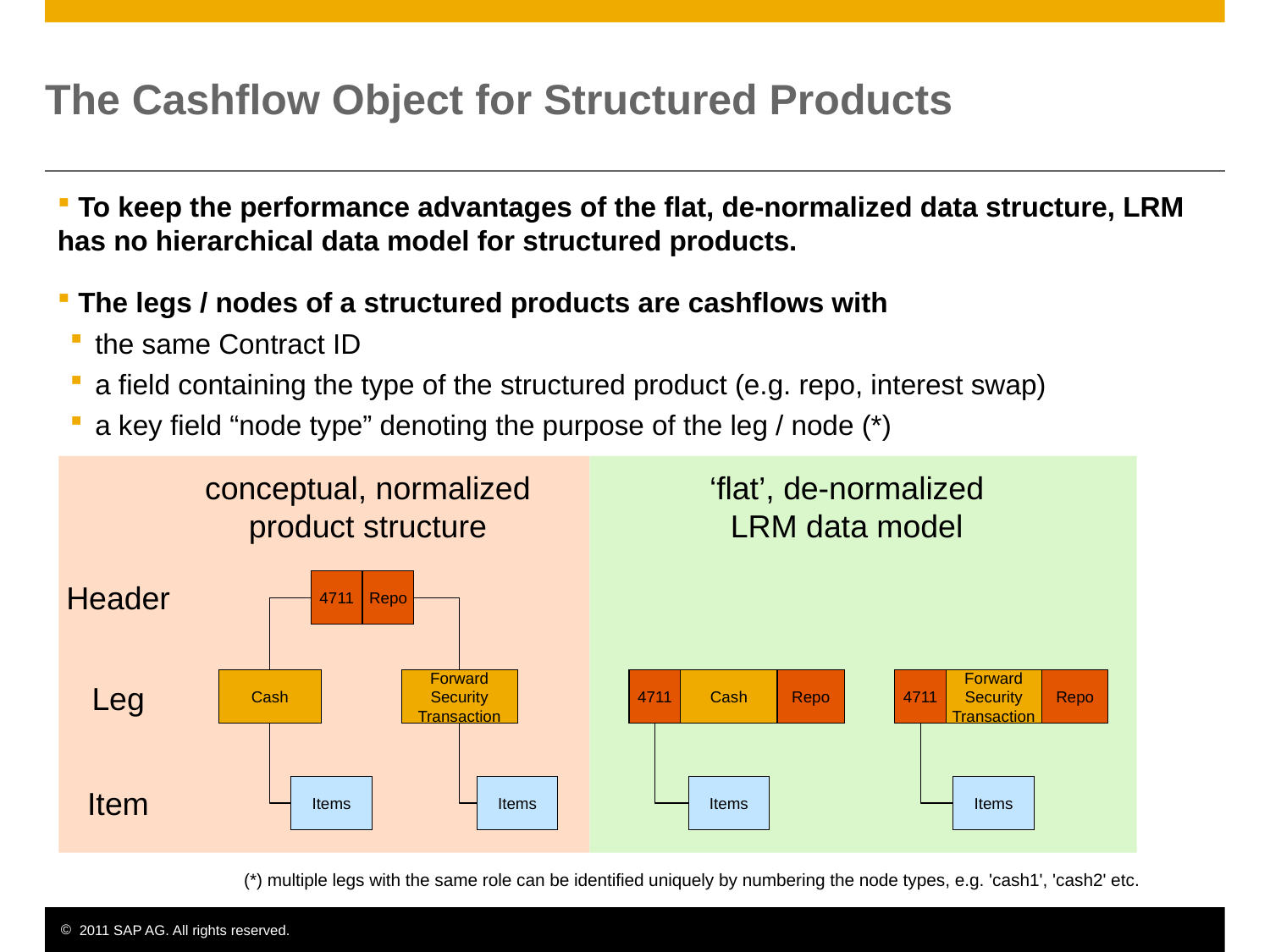

# The Cashflow Object for Structured Products
 To keep the performance advantages of the flat, de-normalized data structure, LRM has no hierarchical data model for structured products.
 The legs / nodes of a structured products are cashflows with
the same Contract ID
a field containing the type of the structured product (e.g. repo, interest swap)
a key field “node type” denoting the purpose of the leg / node (*)

conceptual, normalized product structure
‘flat’, de-normalized LRM data model
4711
Repo
Header
Cash
Forward Security Transaction
4711
Cash
Repo
4711
Forward Security Transaction
Repo
Leg
Items
Items
Items
Items
Item
(*) multiple legs with the same role can be identified uniquely by numbering the node types, e.g. 'cash1', 'cash2' etc.